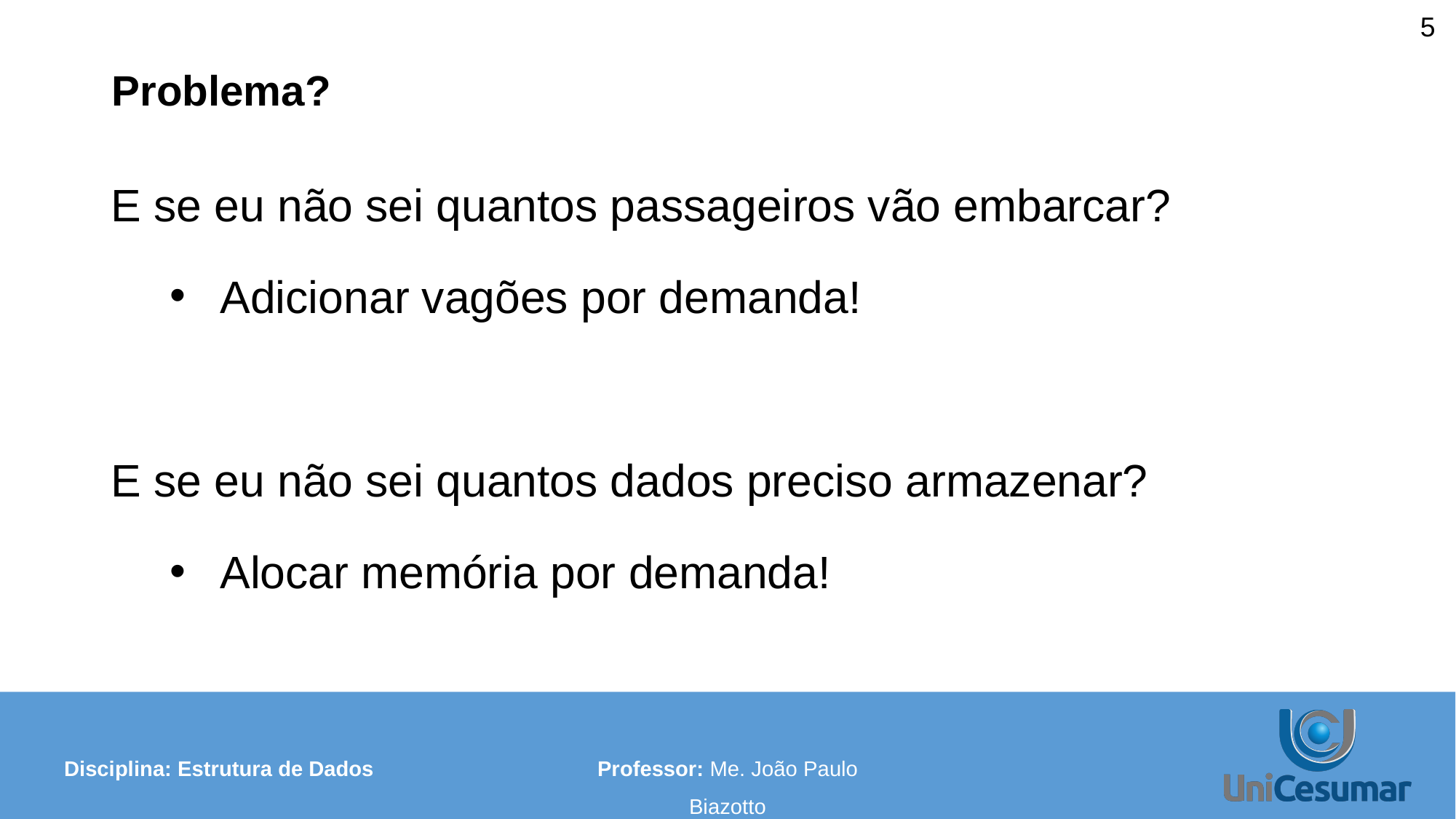

5
# Problema?
E se eu não sei quantos passageiros vão embarcar?
Adicionar vagões por demanda!

E se eu não sei quantos dados preciso armazenar?
Alocar memória por demanda!